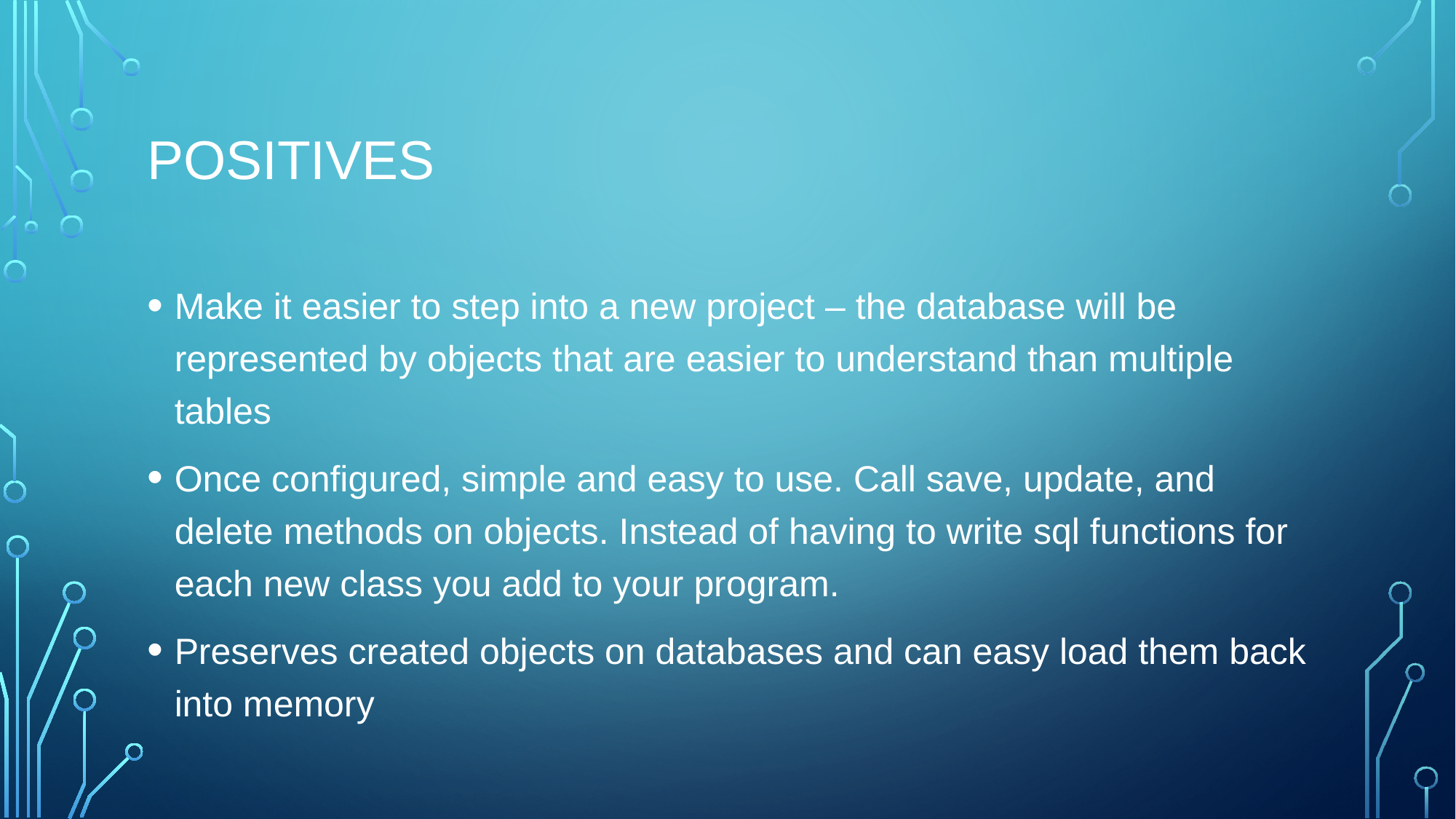

# positives
Make it easier to step into a new project – the database will be represented by objects that are easier to understand than multiple tables
Once configured, simple and easy to use. Call save, update, and delete methods on objects. Instead of having to write sql functions for each new class you add to your program.
Preserves created objects on databases and can easy load them back into memory